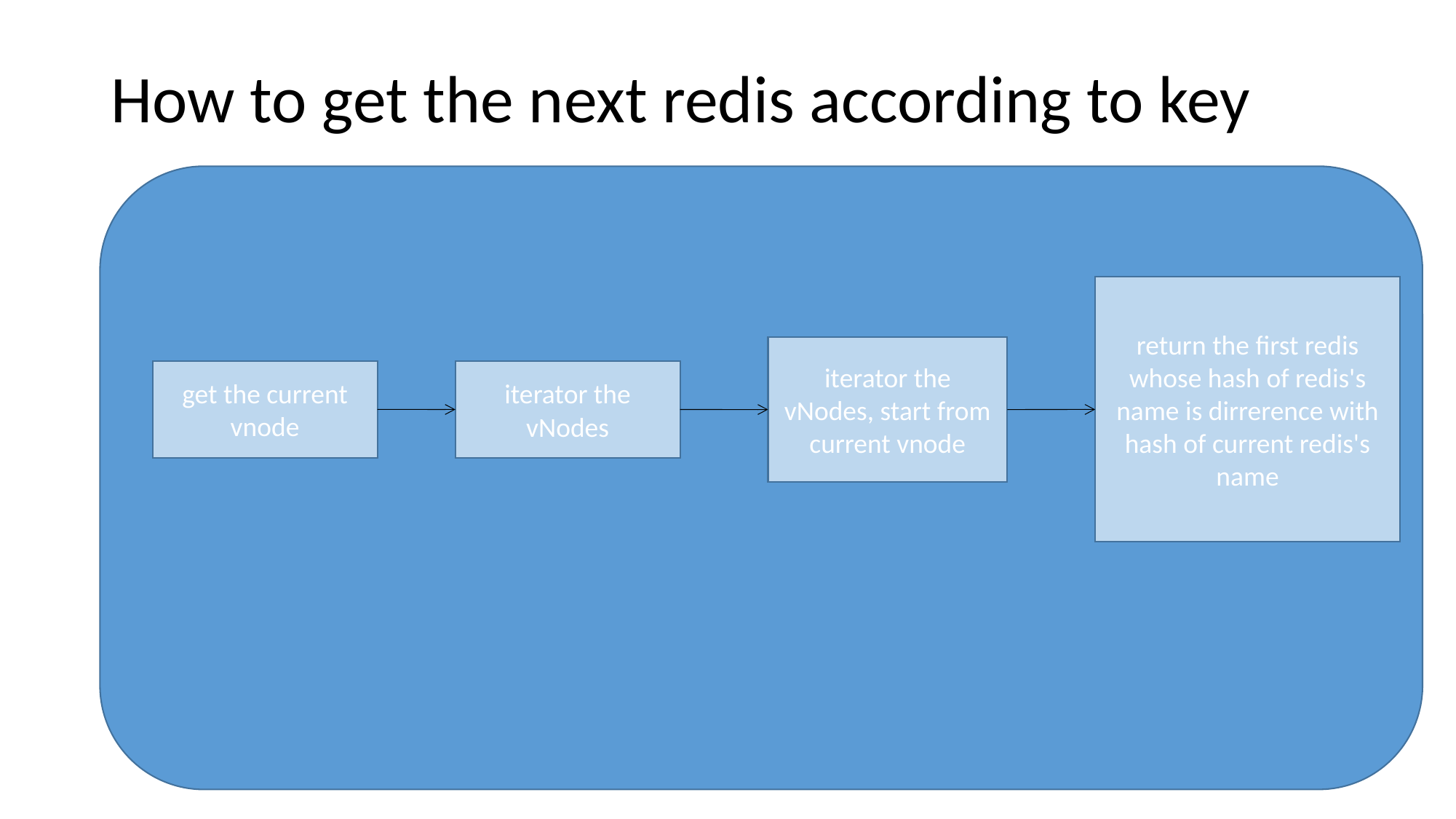

# How to get the next redis according to key

return the first redis whose hash of redis's name is dirrerence with hash of current redis's name
iterator the vNodes, start from current vnode
get the current vnode
iterator the vNodes